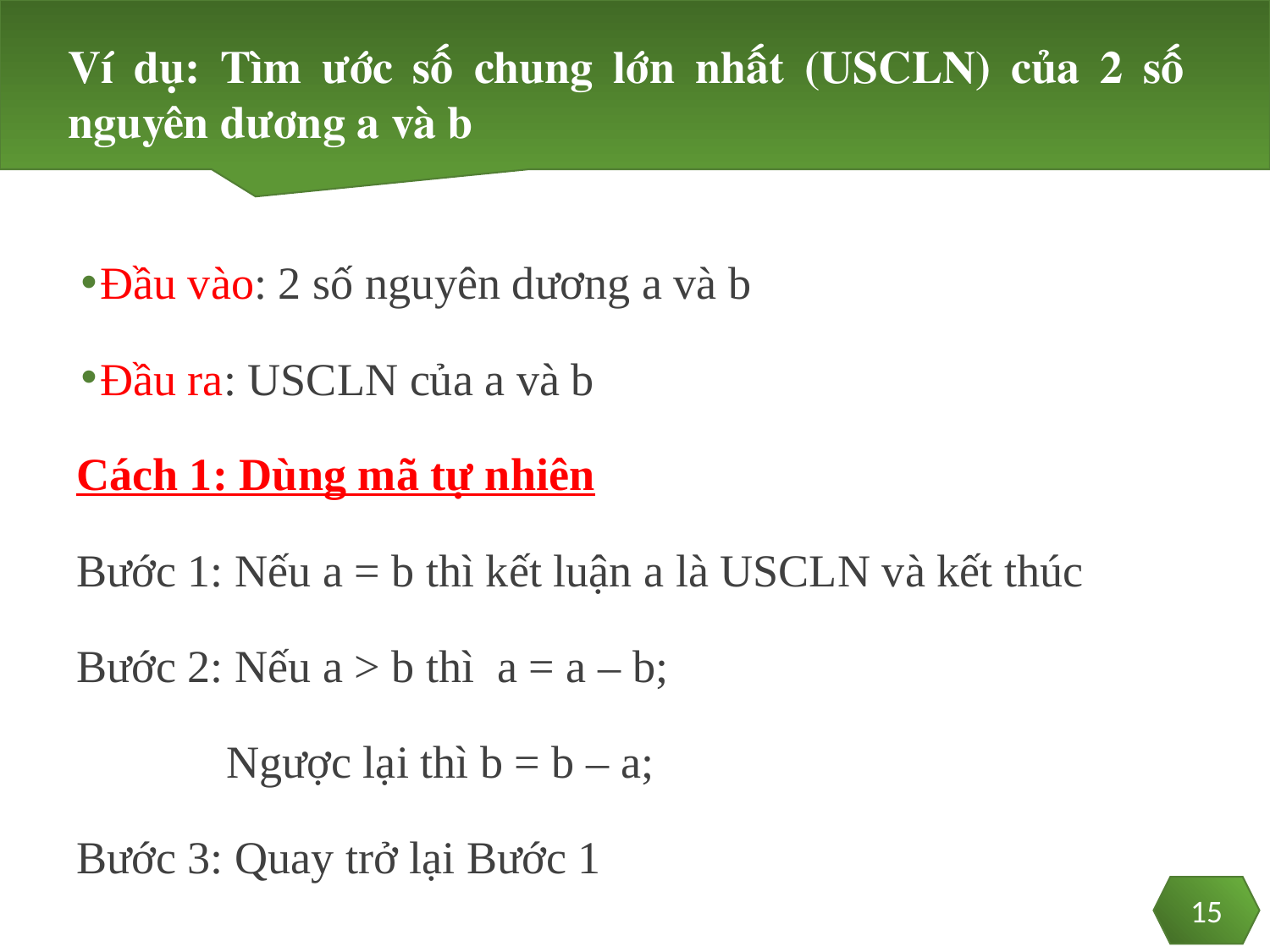

Ví dụ: Tìm ước số chung lớn nhất (USCLN) của 2 số nguyên dương a và b
Đầu vào: 2 số nguyên dương a và b
Đầu ra: USCLN của a và b
Cách 1: Dùng mã tự nhiên
Bước 1: Nếu a = b thì kết luận a là USCLN và kết thúc
Bước 2: Nếu a > b thì  a = a – b;
	  Ngược lại thì b = b – a;
Bước 3: Quay trở lại Bước 1